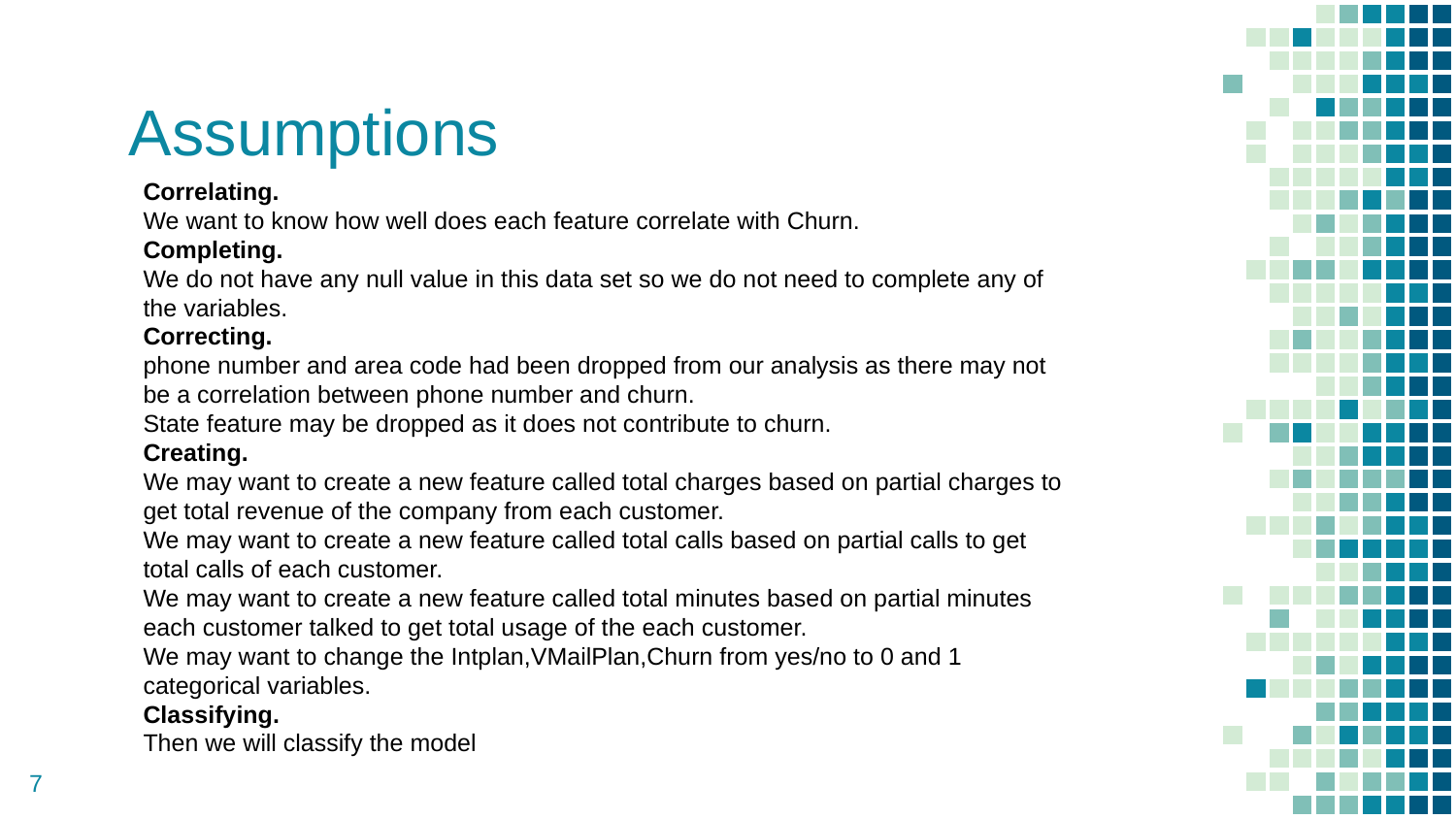

# Assumptions
Correlating.
We want to know how well does each feature correlate with Churn.
Completing.
We do not have any null value in this data set so we do not need to complete any of the variables.
Correcting.
phone number and area code had been dropped from our analysis as there may not be a correlation between phone number and churn.
State feature may be dropped as it does not contribute to churn.
Creating.
We may want to create a new feature called total charges based on partial charges to get total revenue of the company from each customer.
We may want to create a new feature called total calls based on partial calls to get total calls of each customer.
We may want to create a new feature called total minutes based on partial minutes each customer talked to get total usage of the each customer.
We may want to change the Intplan,VMailPlan,Churn from yes/no to 0 and 1 categorical variables.
Classifying.
Then we will classify the model

7